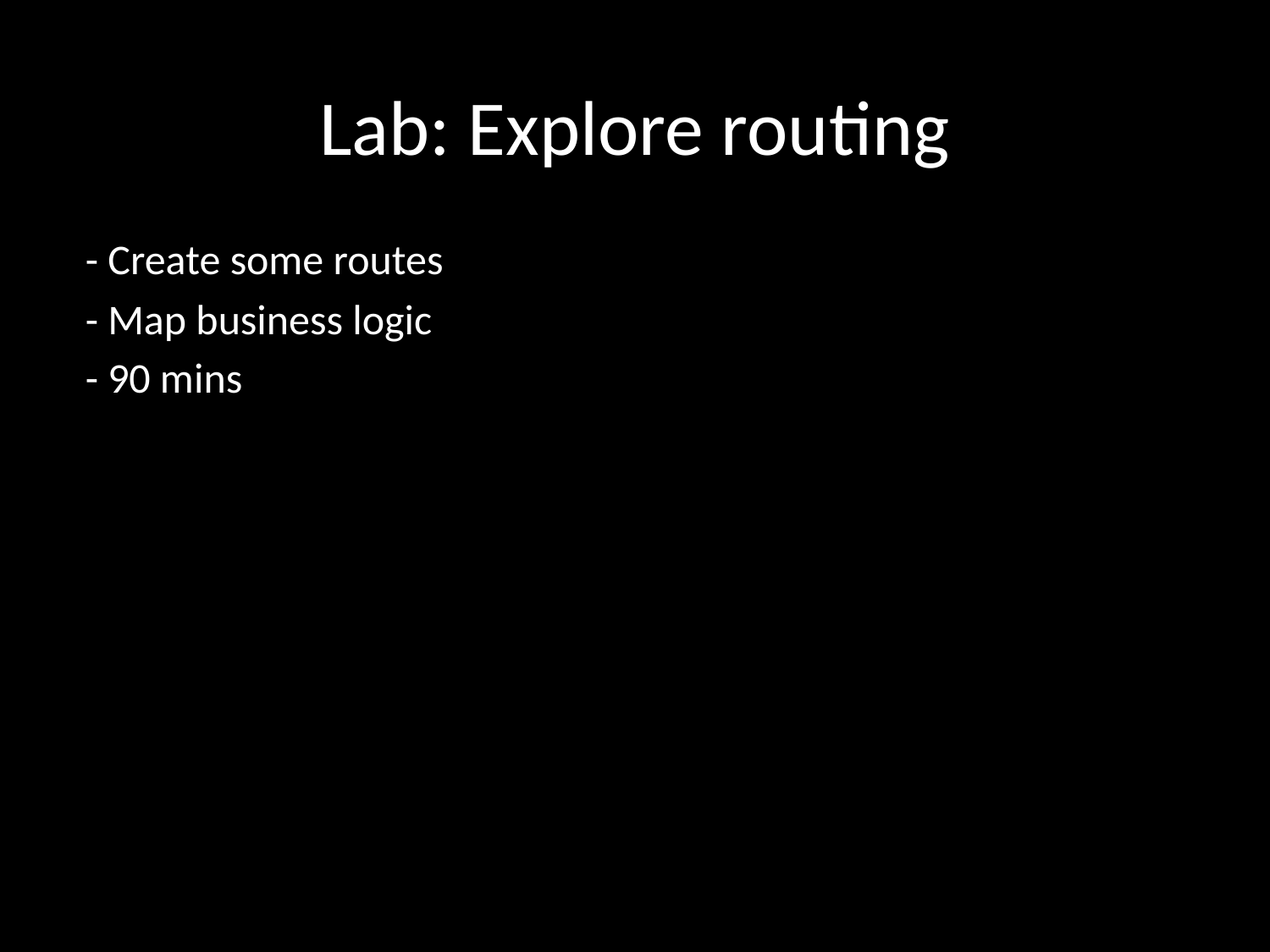

# Lab: Explore routing
 - Create some routes
 - Map business logic
 - 90 mins